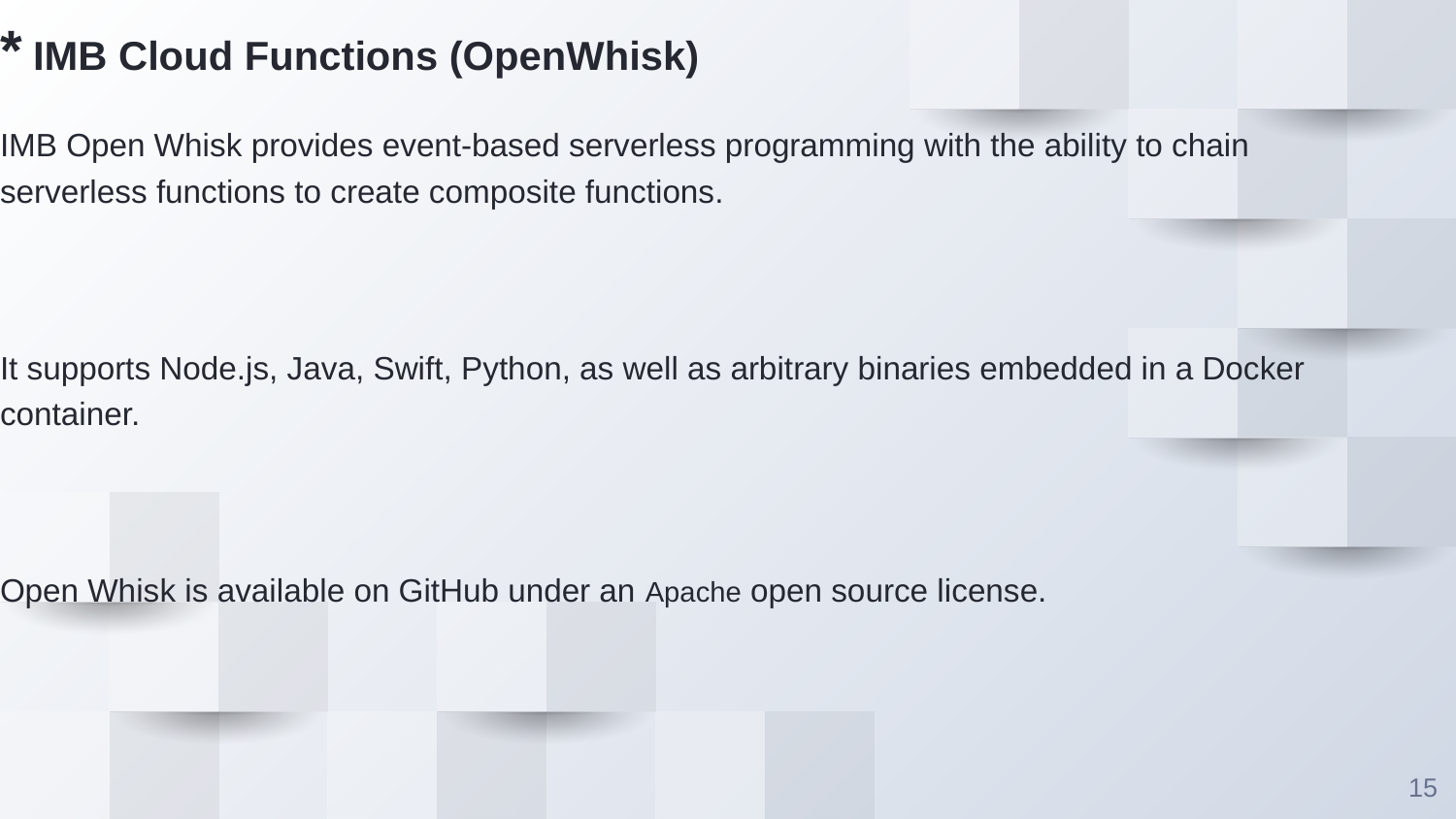

* IMB Cloud Functions (OpenWhisk)
IMB Open Whisk provides event-based serverless programming with the ability to chain serverless functions to create composite functions.

It supports Node.js, Java, Swift, Python, as well as arbitrary binaries embedded in a Docker    container.

Open Whisk is available on GitHub under an Apache open source license.
15